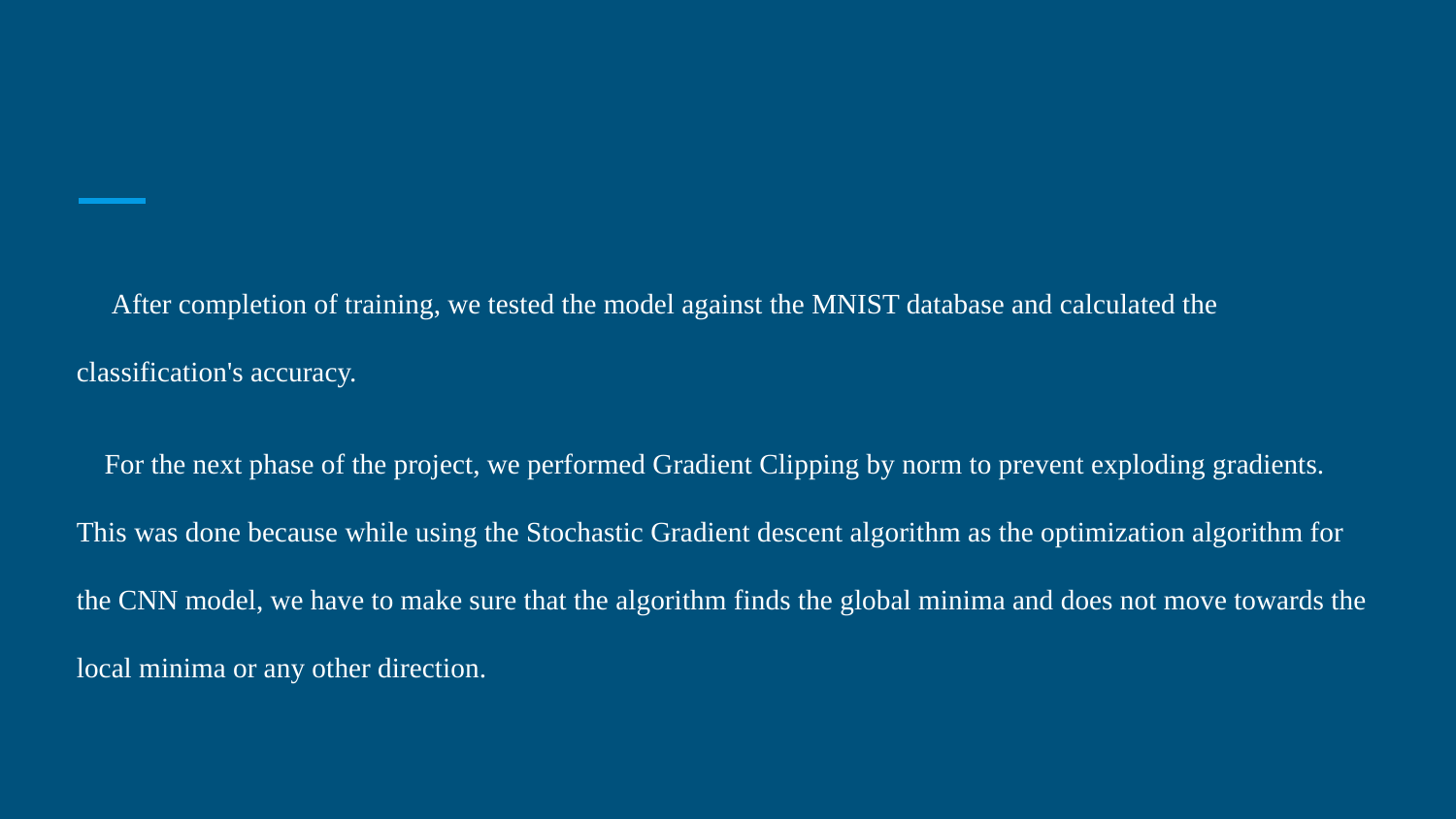

#
     After completion of training, we tested the model against the MNIST database and calculated the classification's accuracy.
    For the next phase of the project, we performed Gradient Clipping by norm to prevent exploding gradients. This was done because while using the Stochastic Gradient descent algorithm as the optimization algorithm for the CNN model, we have to make sure that the algorithm finds the global minima and does not move towards the local minima or any other direction.